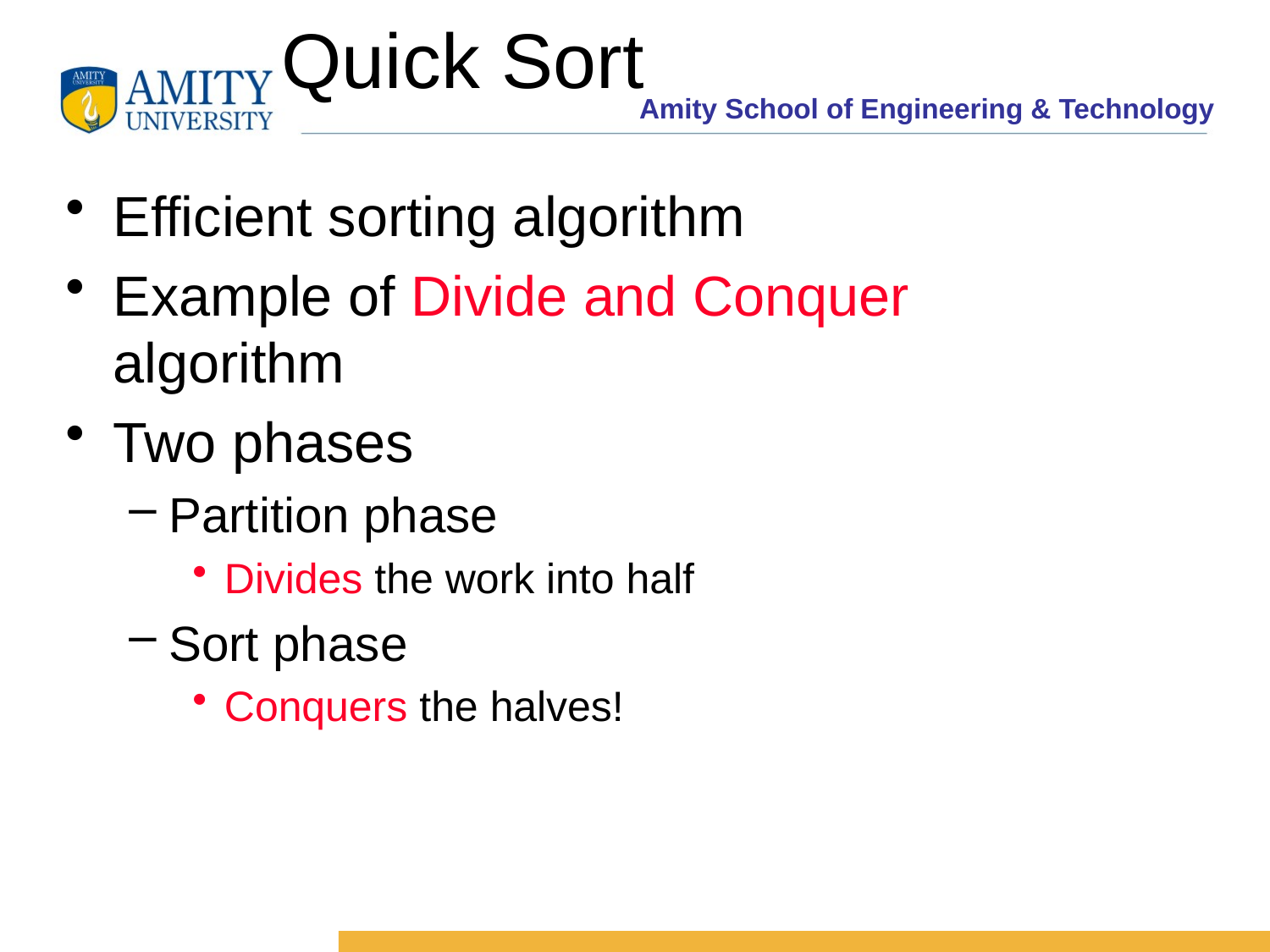

# Quick Sort
Efficient sorting algorithm
Example of Divide and Conquer algorithm
Two phases
Partition phase
Divides the work into half
Sort phase
Conquers the halves!

4